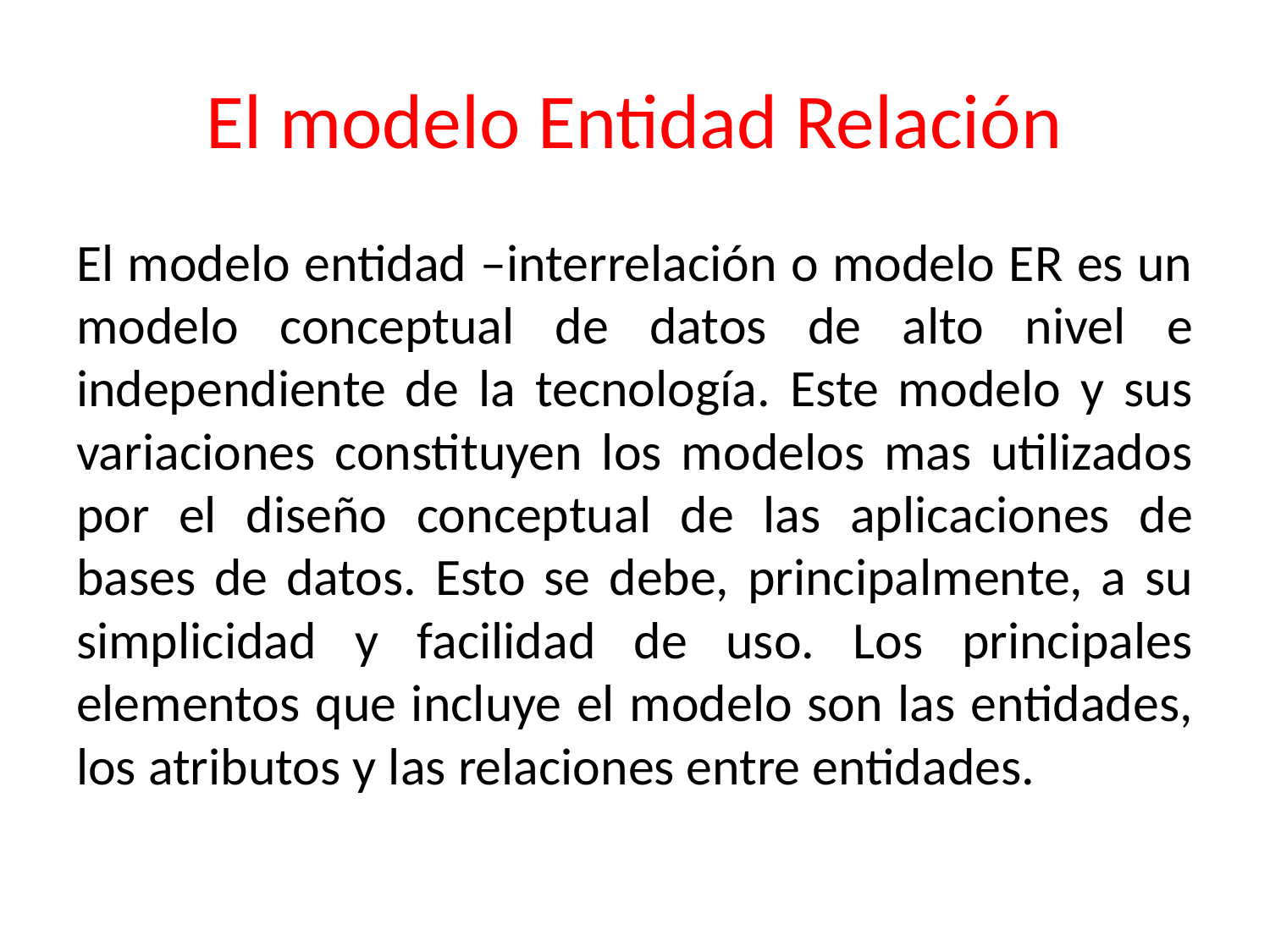

# El modelo Entidad Relación
El modelo entidad –interrelación o modelo ER es un modelo conceptual de datos de alto nivel e independiente de la tecnología. Este modelo y sus variaciones constituyen los modelos mas utilizados por el diseño conceptual de las aplicaciones de bases de datos. Esto se debe, principalmente, a su simplicidad y facilidad de uso. Los principales elementos que incluye el modelo son las entidades, los atributos y las relaciones entre entidades.